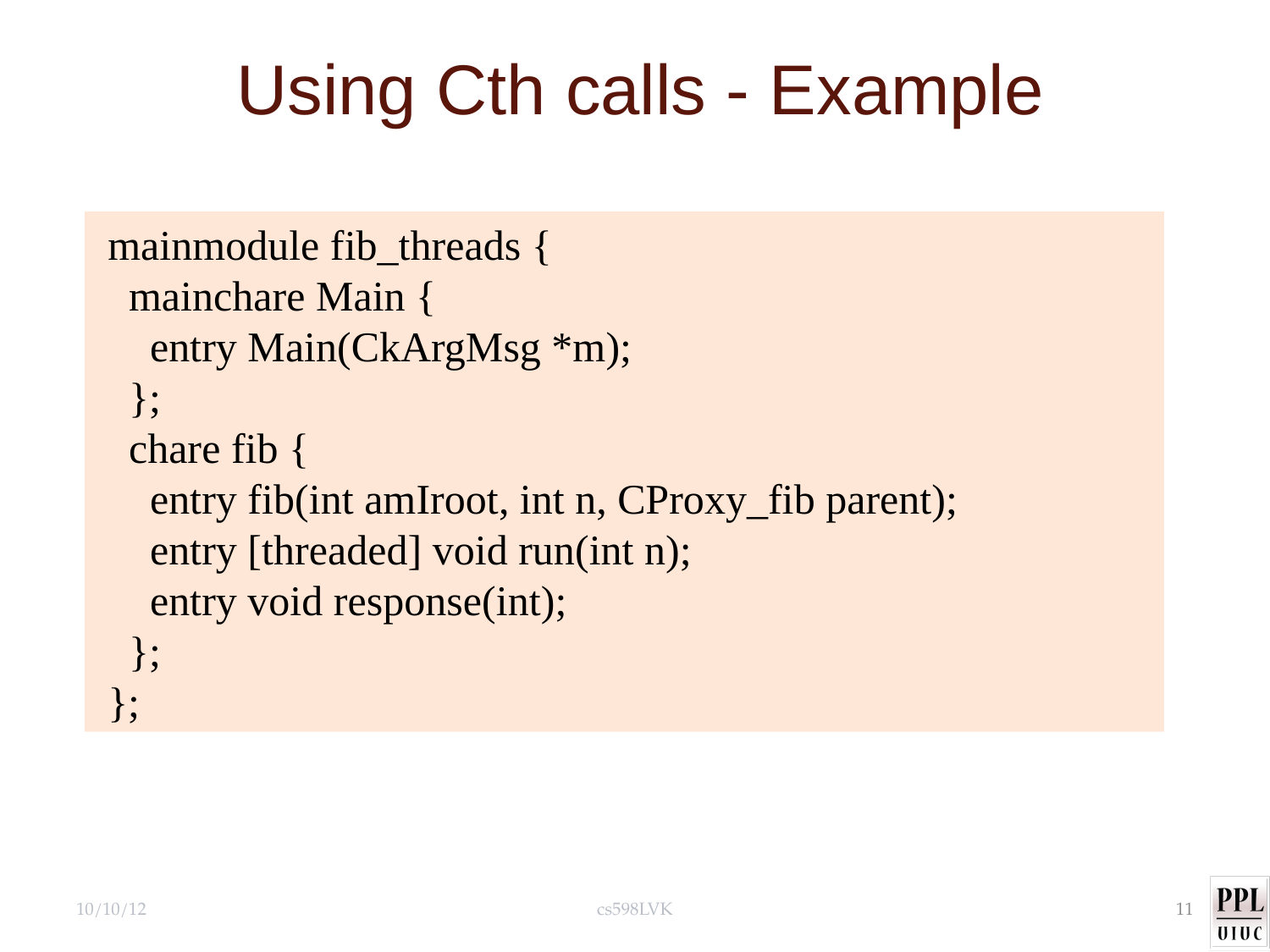

# Using Cth calls - Example
 mainmodule fib_threads {
   mainchare Main {
     entry Main(CkArgMsg *m);
   };
   chare fib {
     entry fib(int amIroot, int n, CProxy_fib parent);
     entry [threaded] void run(int n);
     entry void response(int);
   };
 };
10/10/12
cs598LVK
11